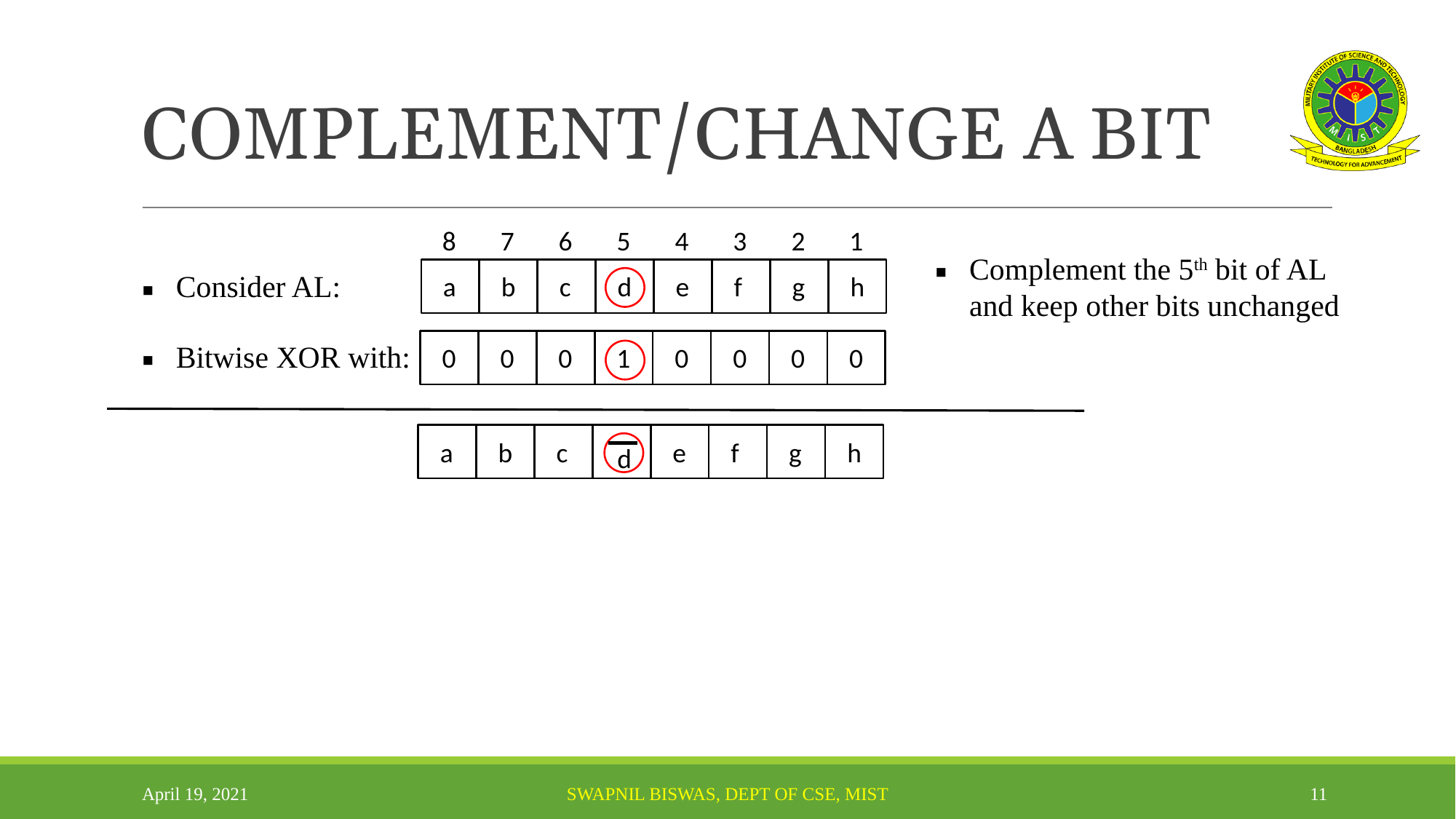

# COMPLEMENT/CHANGE A BIT
8
7
6
5
4
3
2
1
Complement the 5th bit of AL and keep other bits unchanged

Consider AL:
a
b
c
d
e
f
g
h

Bitwise XOR with:
0
0
0
1
0
0
0
0

a
b
c
e
f
g
h

d
April 19, 2021
SWAPNIL BISWAS, DEPT OF CSE, MIST
11